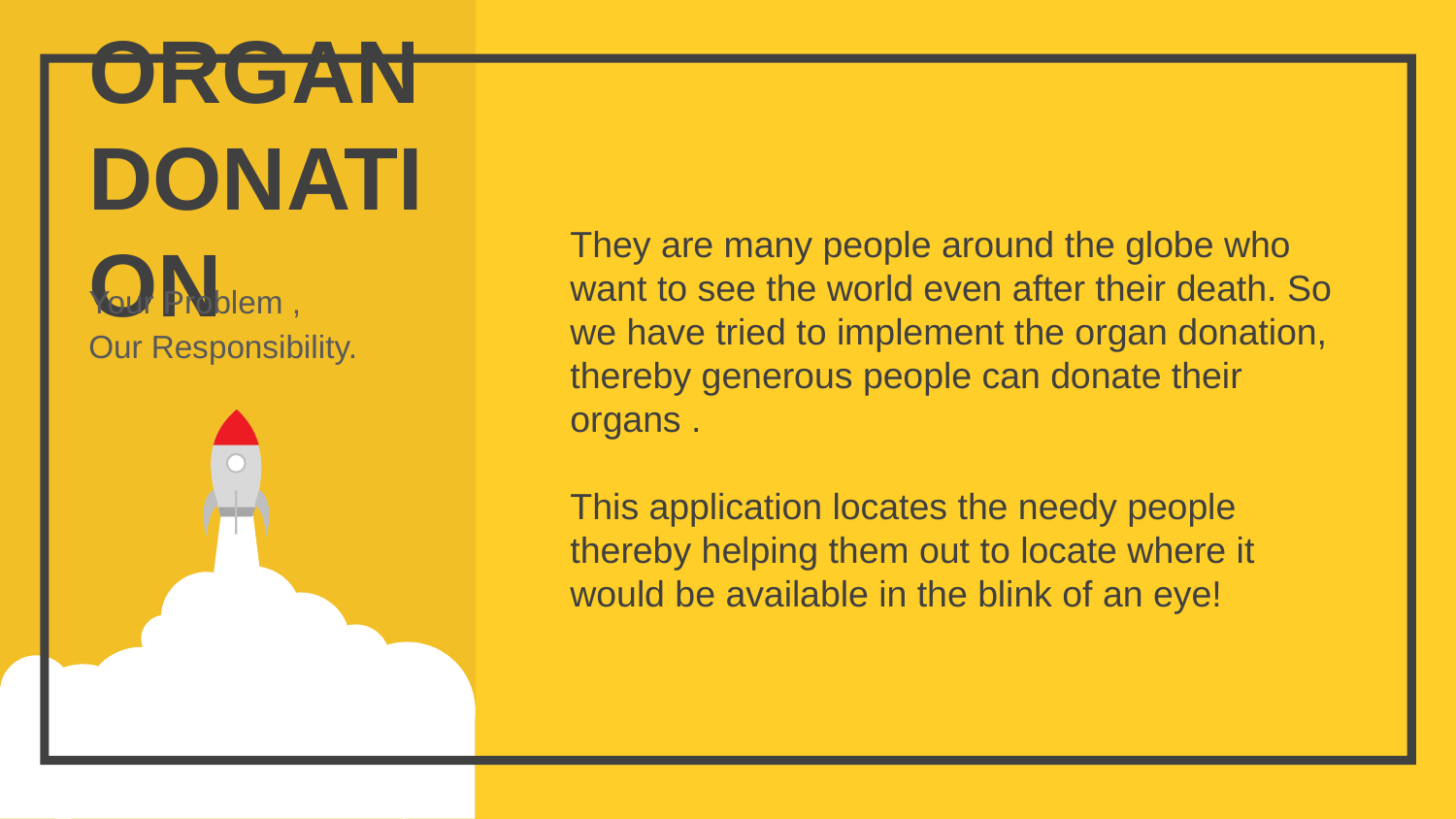

ORGAN DONATION
They are many people around the globe who want to see the world even after their death. So we have tried to implement the organ donation, thereby generous people can donate their organs .

This application locates the needy people thereby helping them out to locate where it would be available in the blink of an eye!
Your Problem ,
Our Responsibility.